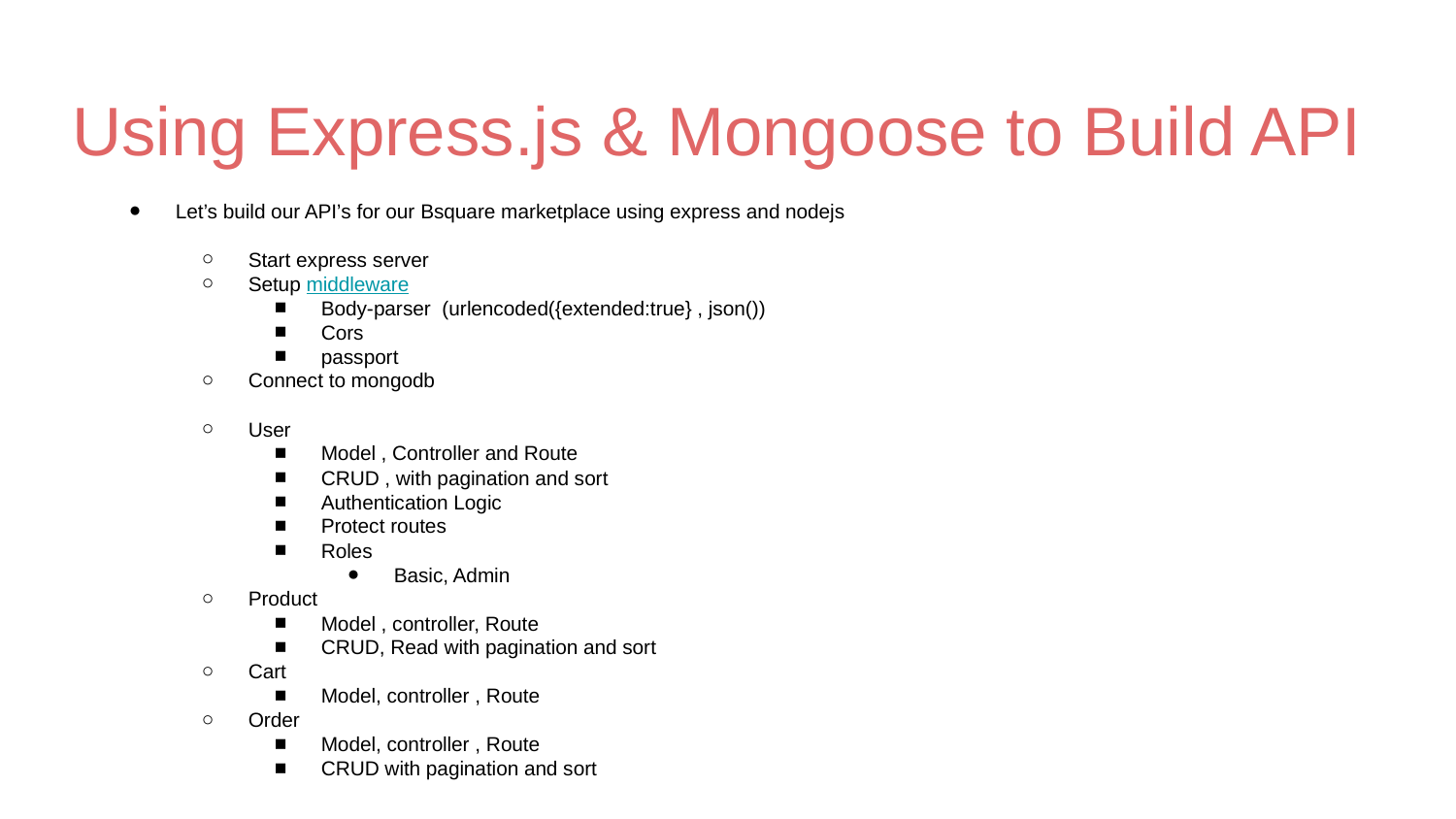

# Using Express.js & Mongoose to Build API

Let’s build our API’s for our Bsquare marketplace using express and nodejs

Start express server
Setup middleware
Body-parser  (urlencoded({extended:true} , json())
Cors
passport
Connect to mongodb

User
Model , Controller and Route
CRUD , with pagination and sort
Authentication Logic
Protect routes
Roles
Basic, Admin
Product
Model , controller, Route
CRUD, Read with pagination and sort
Cart
Model, controller , Route
Order
Model, controller , Route
CRUD with pagination and sort